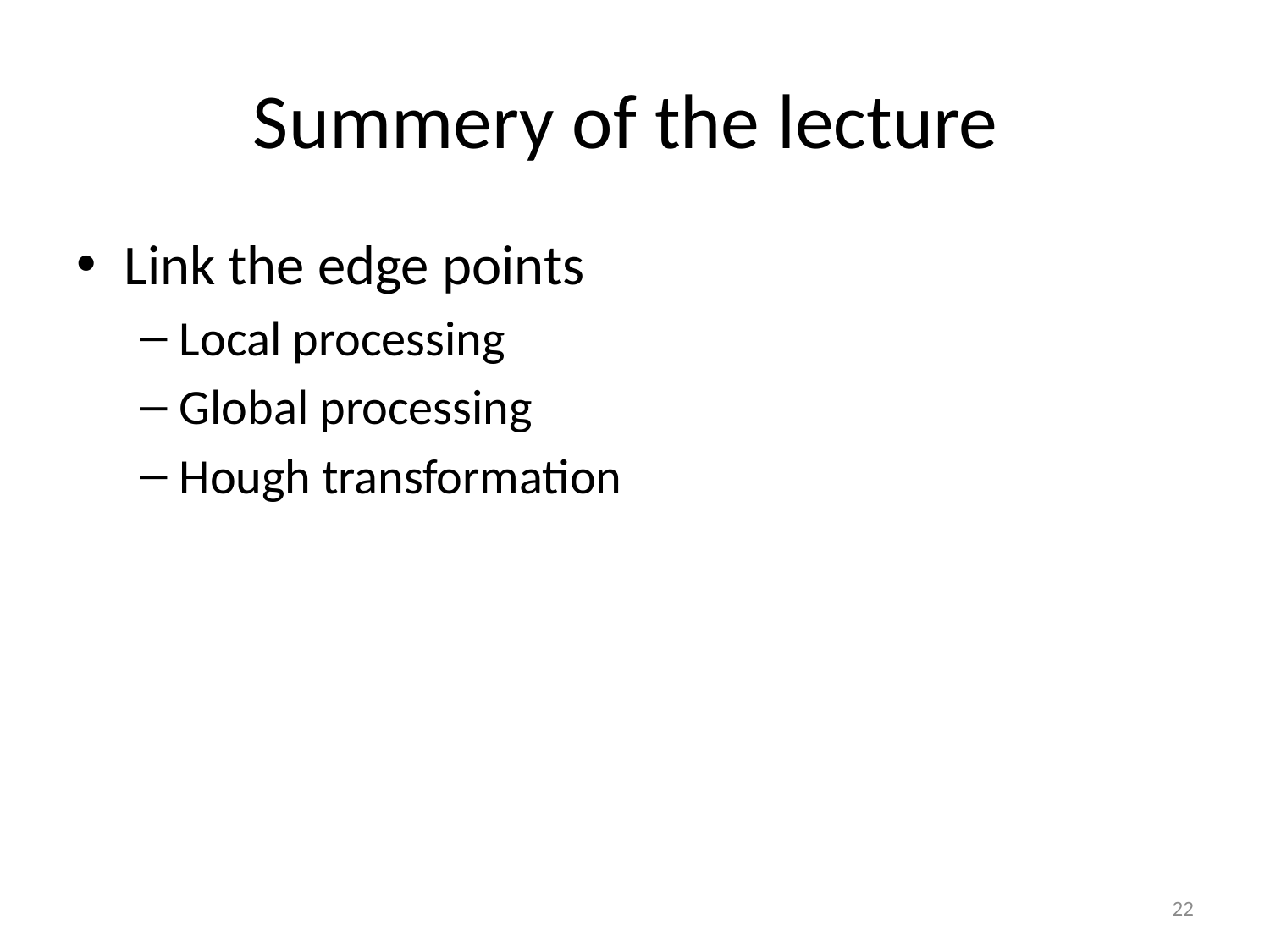

# Summery of the lecture
Link the edge points
Local processing
Global processing
Hough transformation

22